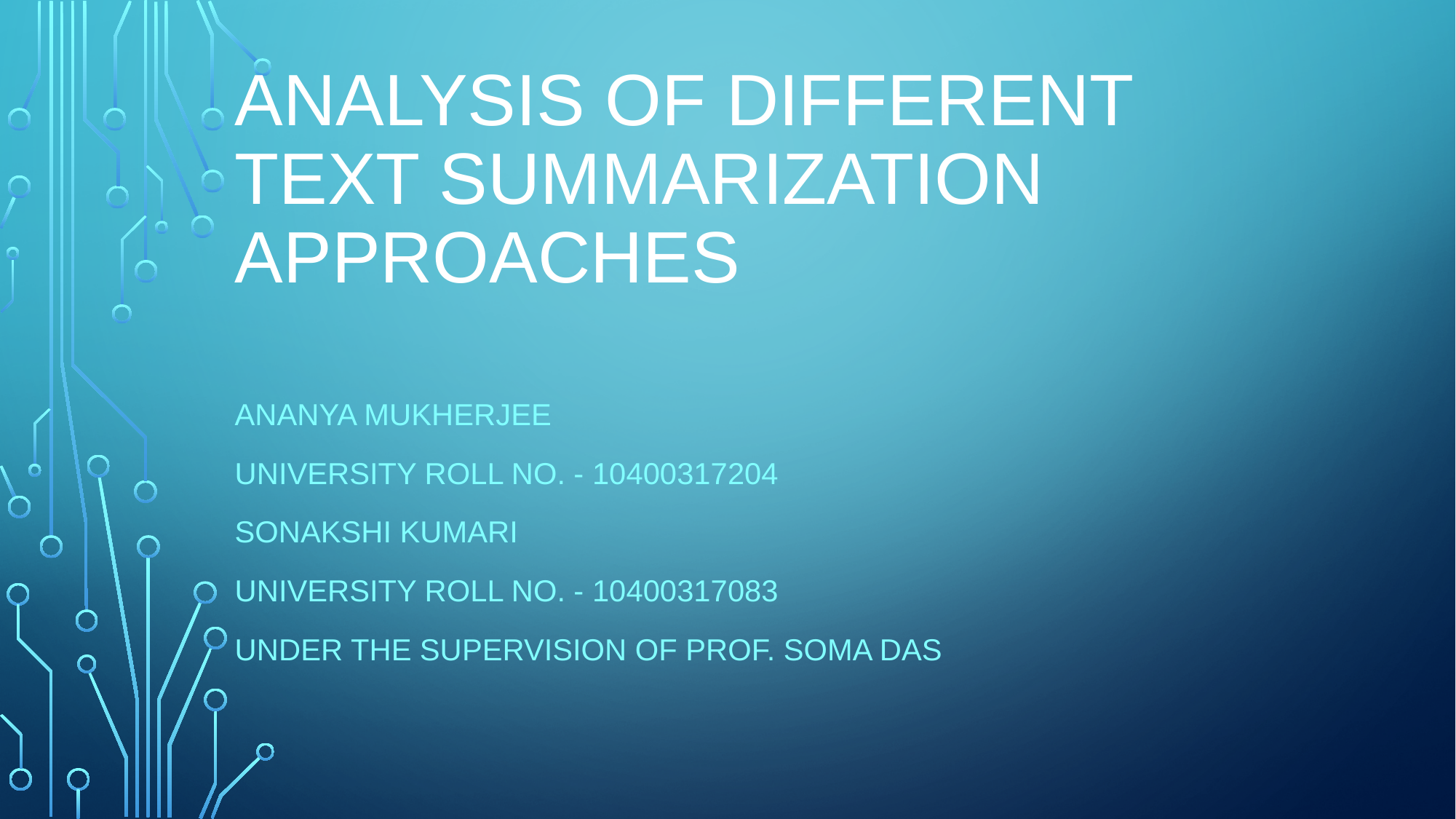

# ANALYSIS OF DIFFERENT TEXT SUMMARIZATION APPROACHES
ANANYA MUKHERJEE
UNIVERSITY ROLL NO. - 10400317204
SONAKSHI KUMARI
UNIVERSITY ROLL NO. - 10400317083
Under the supervision of prof. SOMA DAS